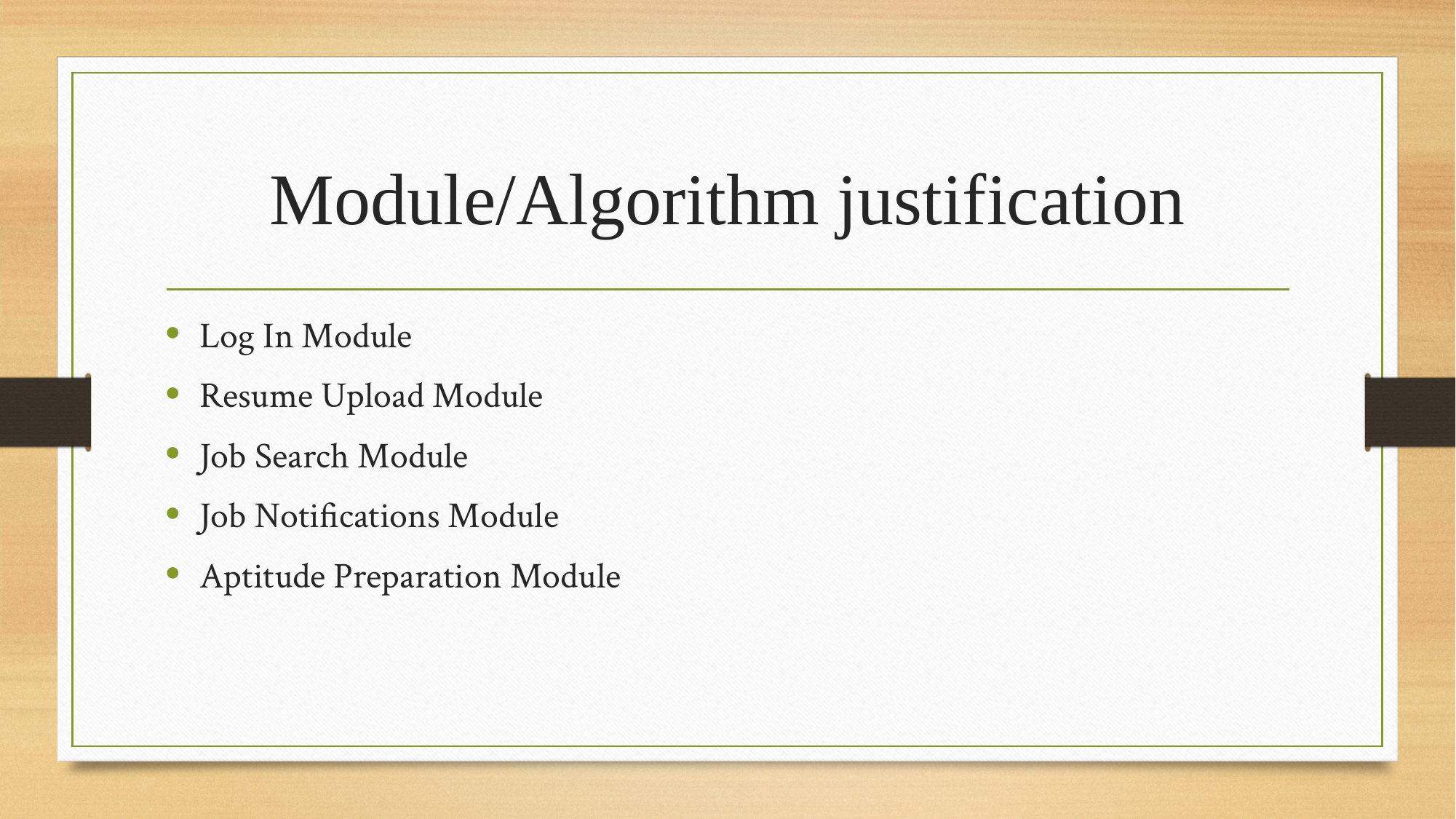

# Module/Algorithm justification
Log In Module
Resume Upload Module
Job Search Module
Job Notifications Module
Aptitude Preparation Module